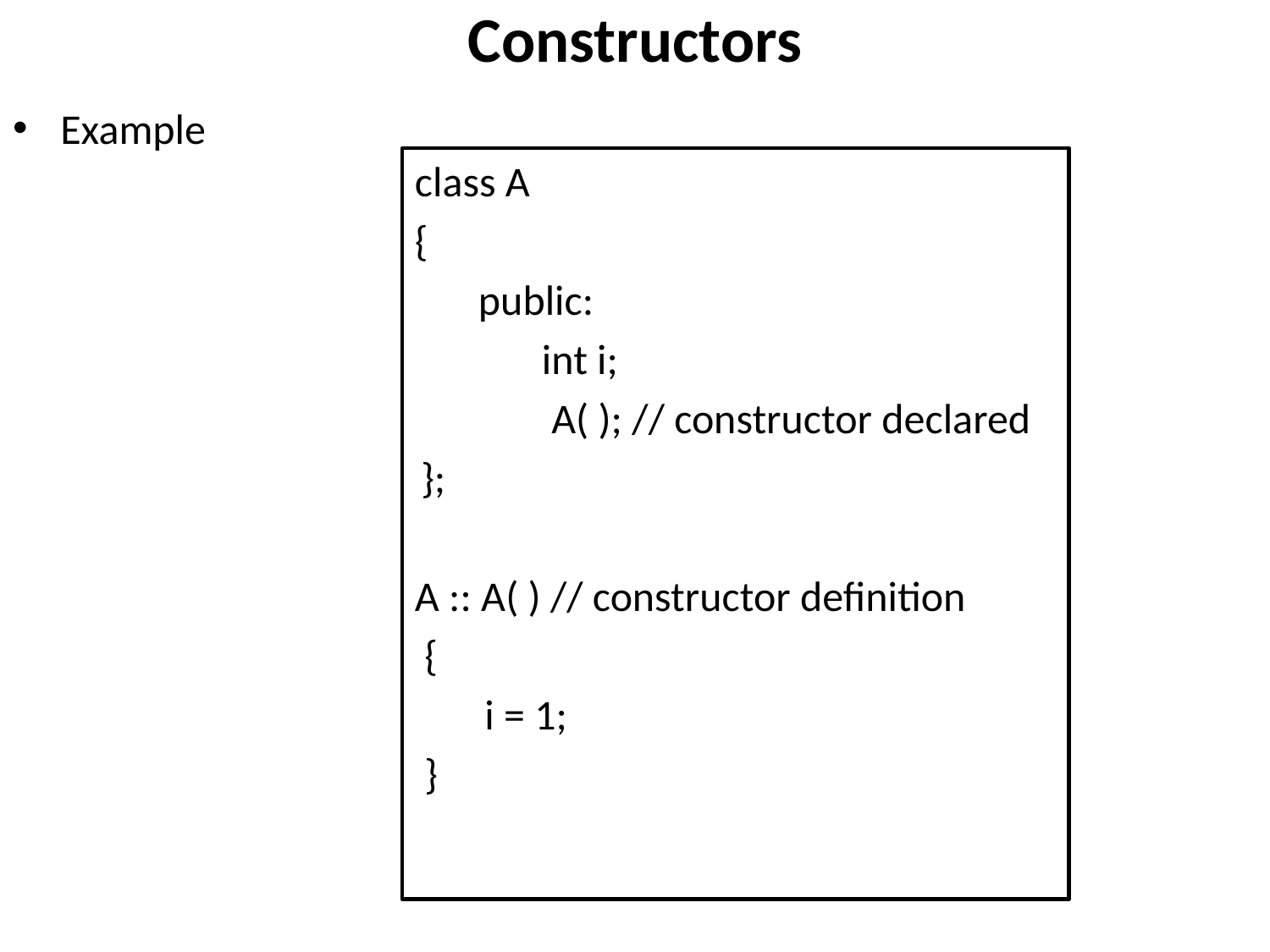

# Constructors
Example
class A
{
public:
int i;
 A( ); // constructor declared
};

A :: A( ) // constructor definition
 {
 	    i = 1;
 }